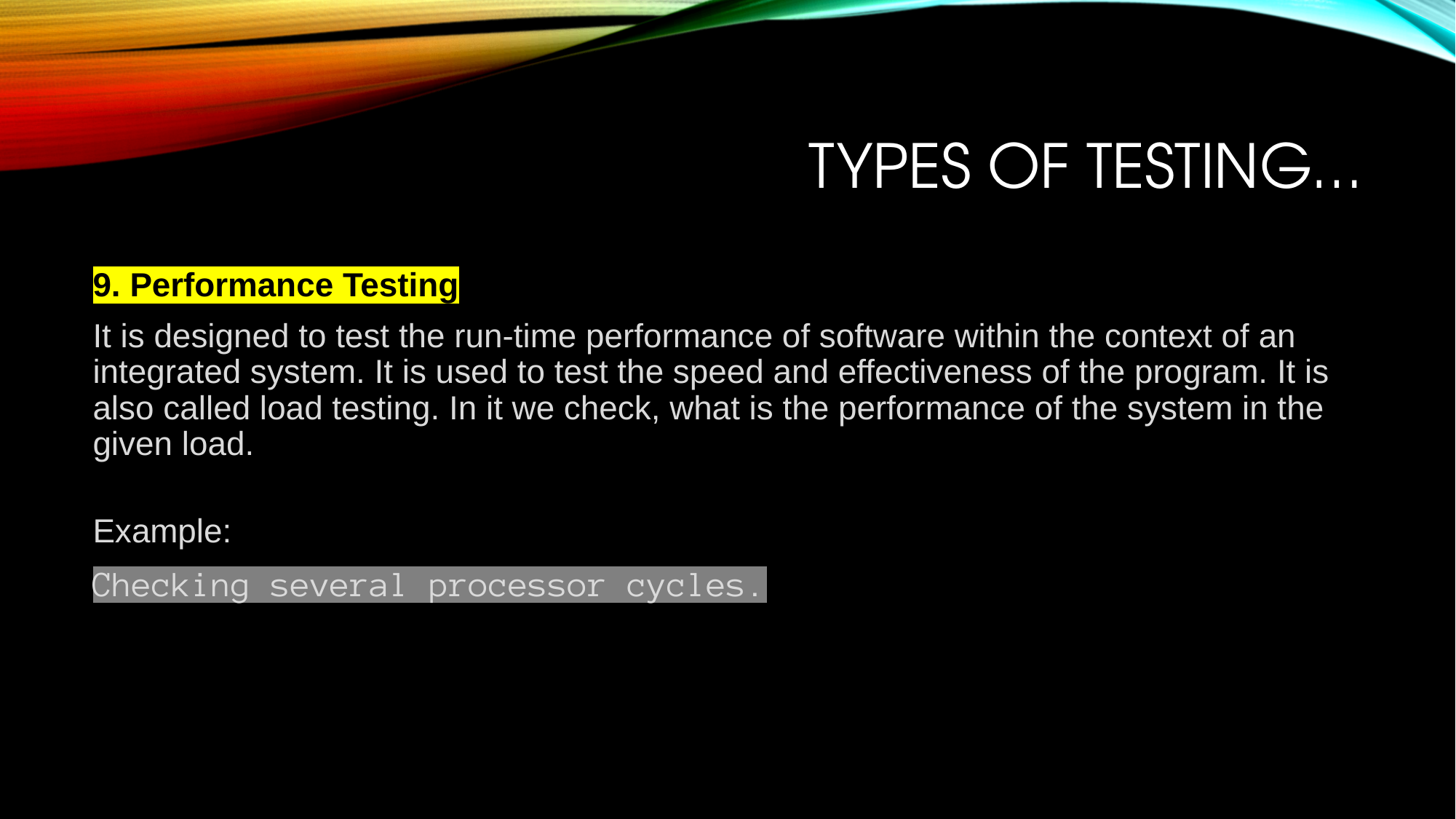

# Types of testing…
9. Performance Testing
It is designed to test the run-time performance of software within the context of an integrated system. It is used to test the speed and effectiveness of the program. It is also called load testing. In it we check, what is the performance of the system in the given load.
Example:
Checking several processor cycles.